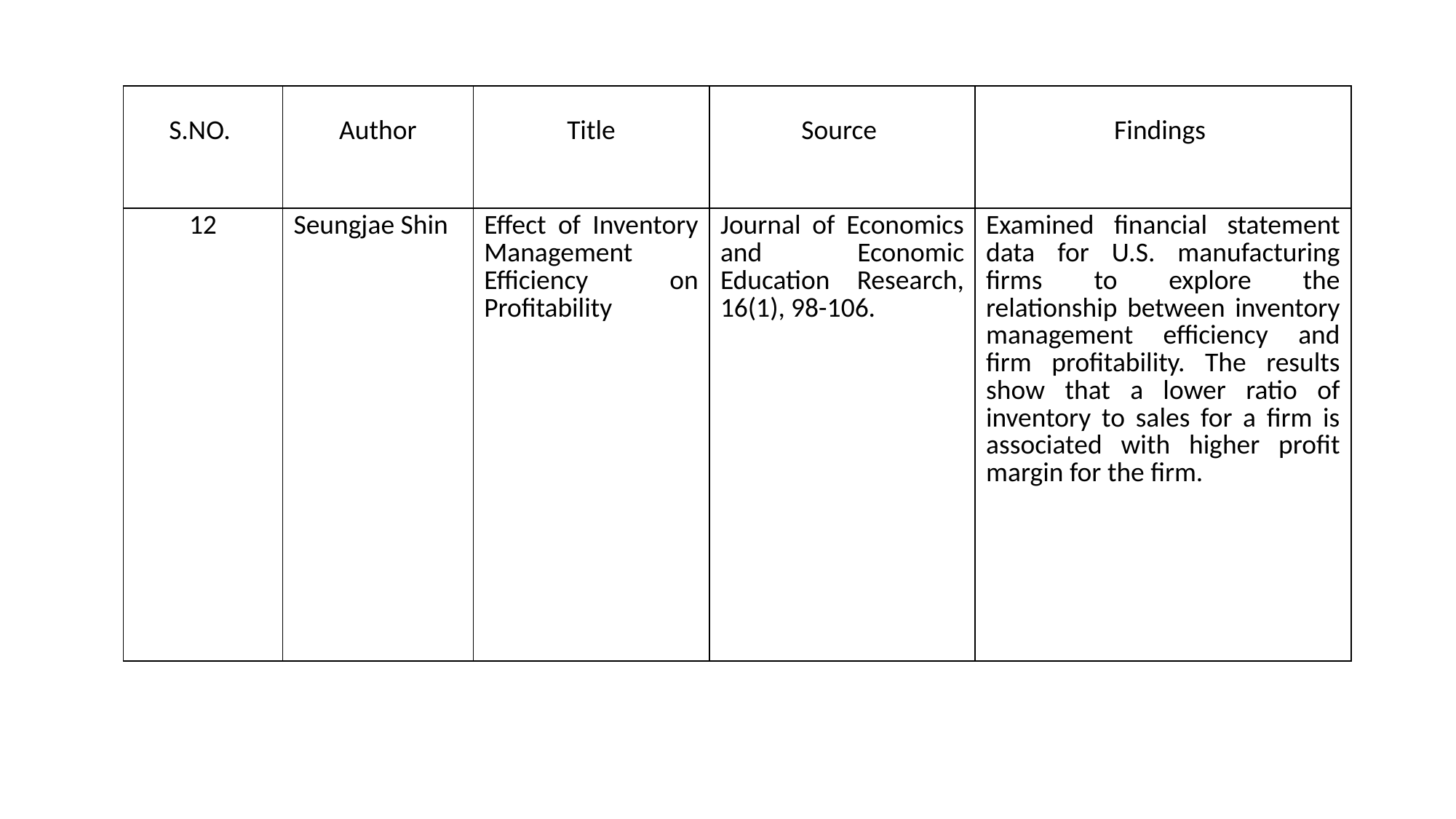

| S.NO. | Author | Title | Source | Findings |
| --- | --- | --- | --- | --- |
| 12 | Seungjae Shin | Effect of Inventory Management Efficiency on Profitability | Journal of Economics and Economic Education Research, 16(1), 98-106. | Examined financial statement data for U.S. manufacturing firms to explore the relationship between inventory management efficiency and firm profitability. The results show that a lower ratio of inventory to sales for a firm is associated with higher profit margin for the firm. |